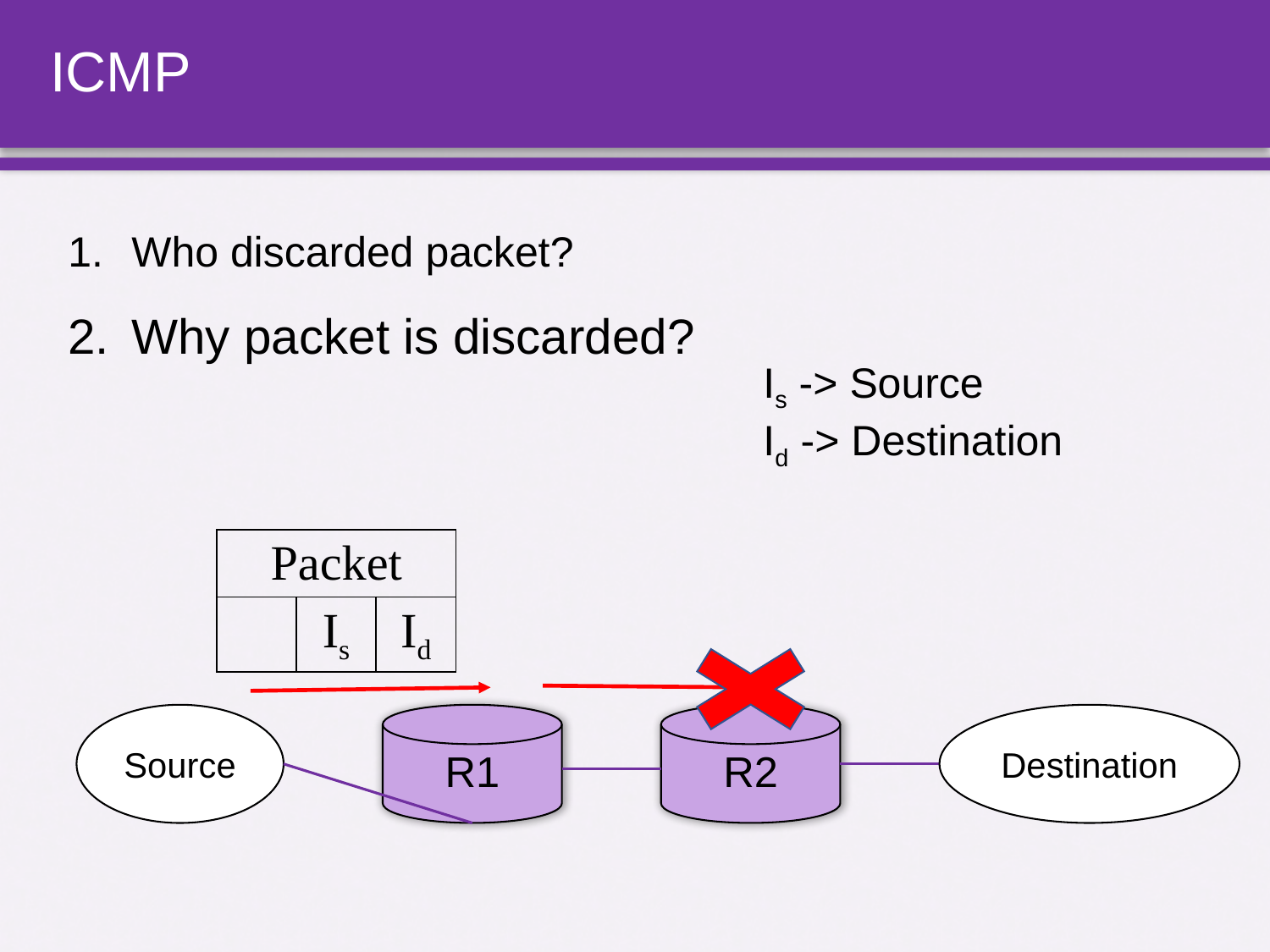

# ICMP
Who discarded packet?
Why packet is discarded?
Is -> Source
Id -> Destination
| Packet |  |  |
| --- | --- | --- |
|  | Is | Id |

Source
R1
R2
Destination